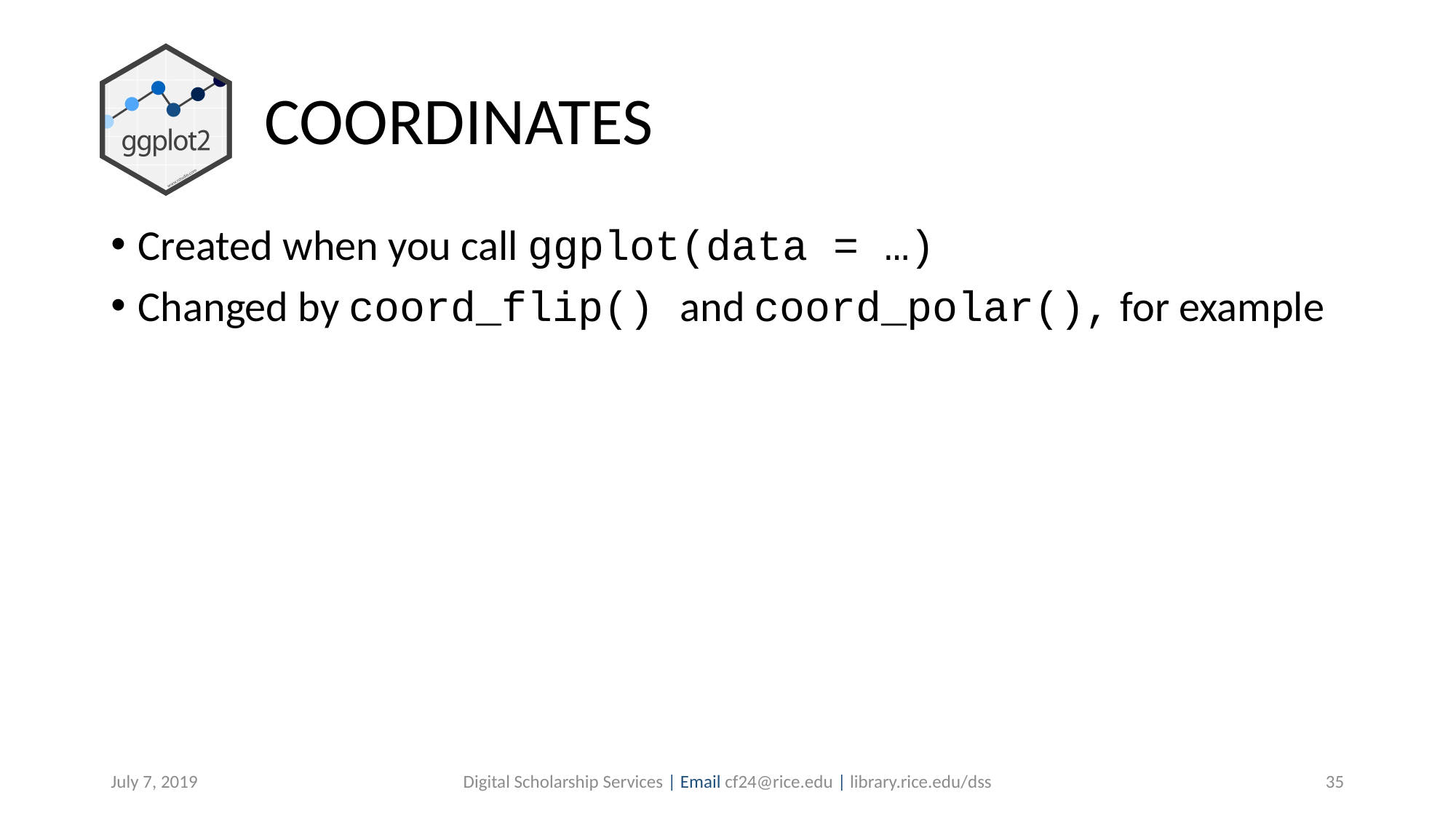

# COORDINATES
Created when you call ggplot(data = …)
Changed by coord_flip() and coord_polar(), for example
July 7, 2019
Digital Scholarship Services | Email cf24@rice.edu | library.rice.edu/dss
35